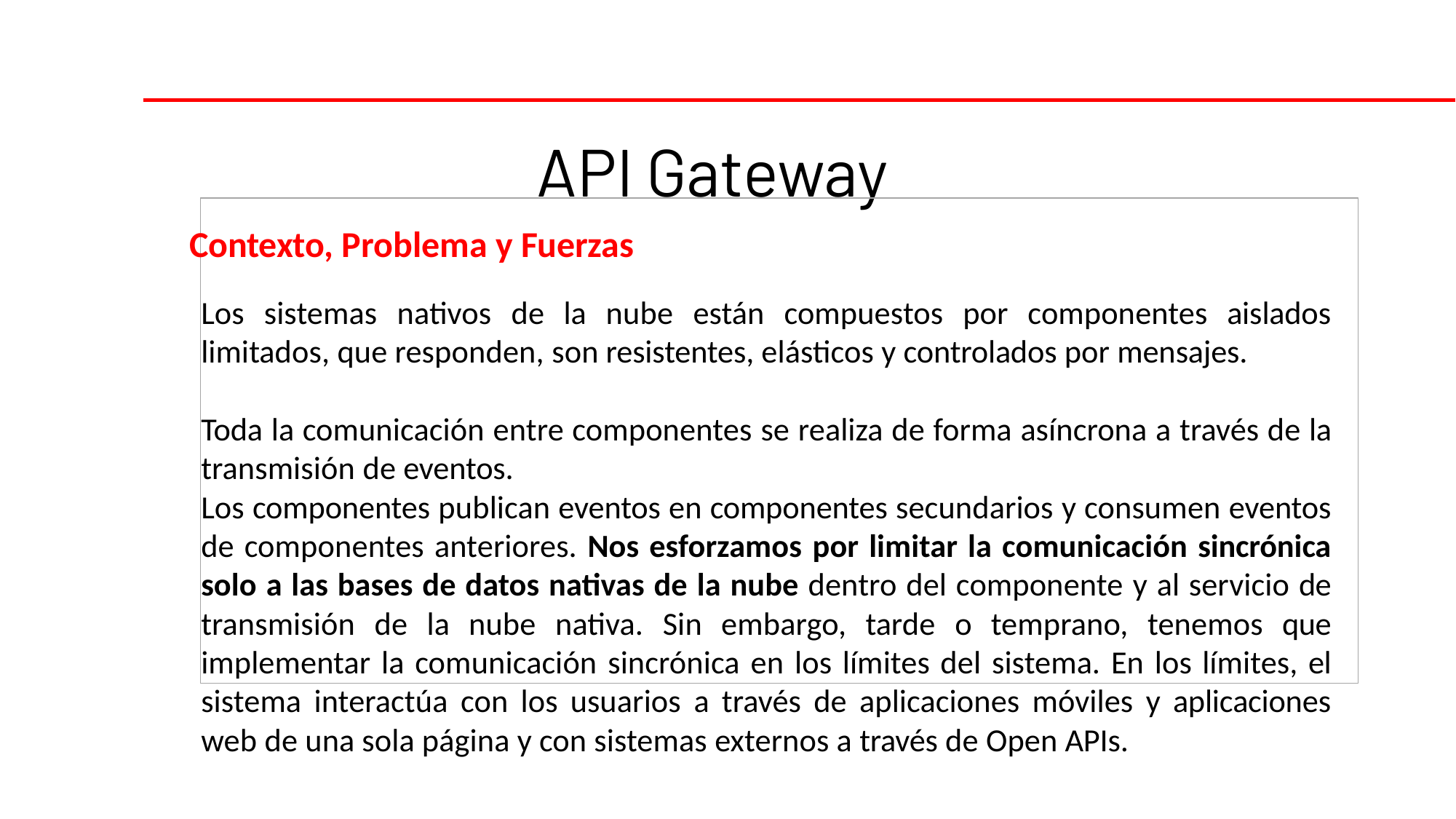

# API Gateway

Contexto, Problema y Fuerzas
Los  sistemas  nativos  de  la  nube  están  compuestos  por  componentes  aislados limitados, que responden, son resistentes, elásticos y controlados por mensajes.
Toda la comunicación entre componentes se realiza de forma asíncrona a través de la transmisión de eventos.
Los componentes publican eventos en componentes secundarios y consumen eventos de componentes anteriores. Nos esforzamos por limitar la comunicación sincrónica solo a las bases de datos nativas de la nube dentro del componente y al servicio de transmisión  de  la  nube  nativa.  Sin  embargo,  tarde  o  temprano,  tenemos  que implementar la comunicación sincrónica en los límites del sistema. En los límites, el sistema interactúa con los usuarios a través de aplicaciones móviles y aplicaciones web de una sola página y con sistemas externos a través de Open APIs.

CJava, siempre para apoyarte.